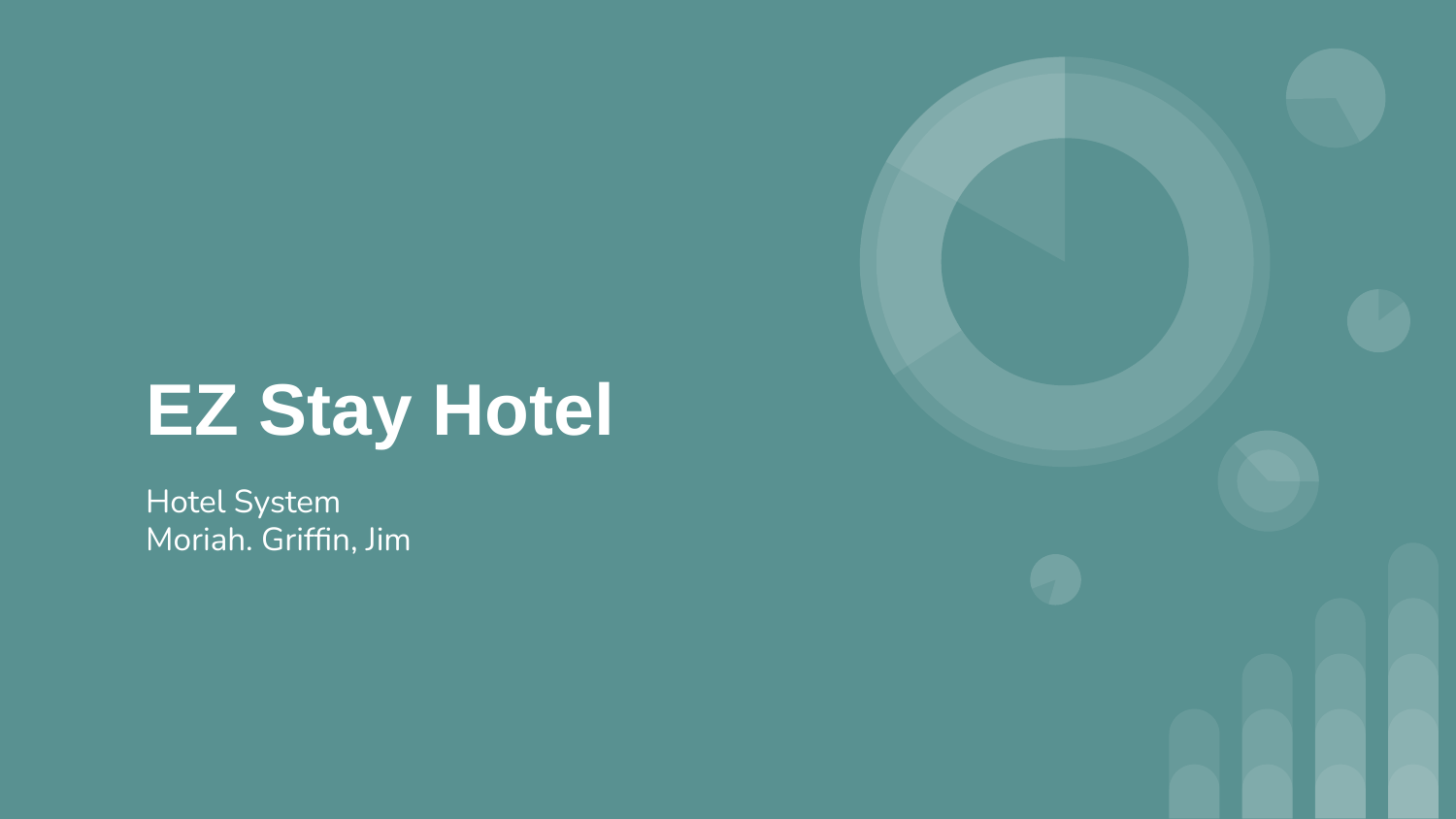

# EZ Stay Hotel
Hotel System
Moriah. Griffin, Jim